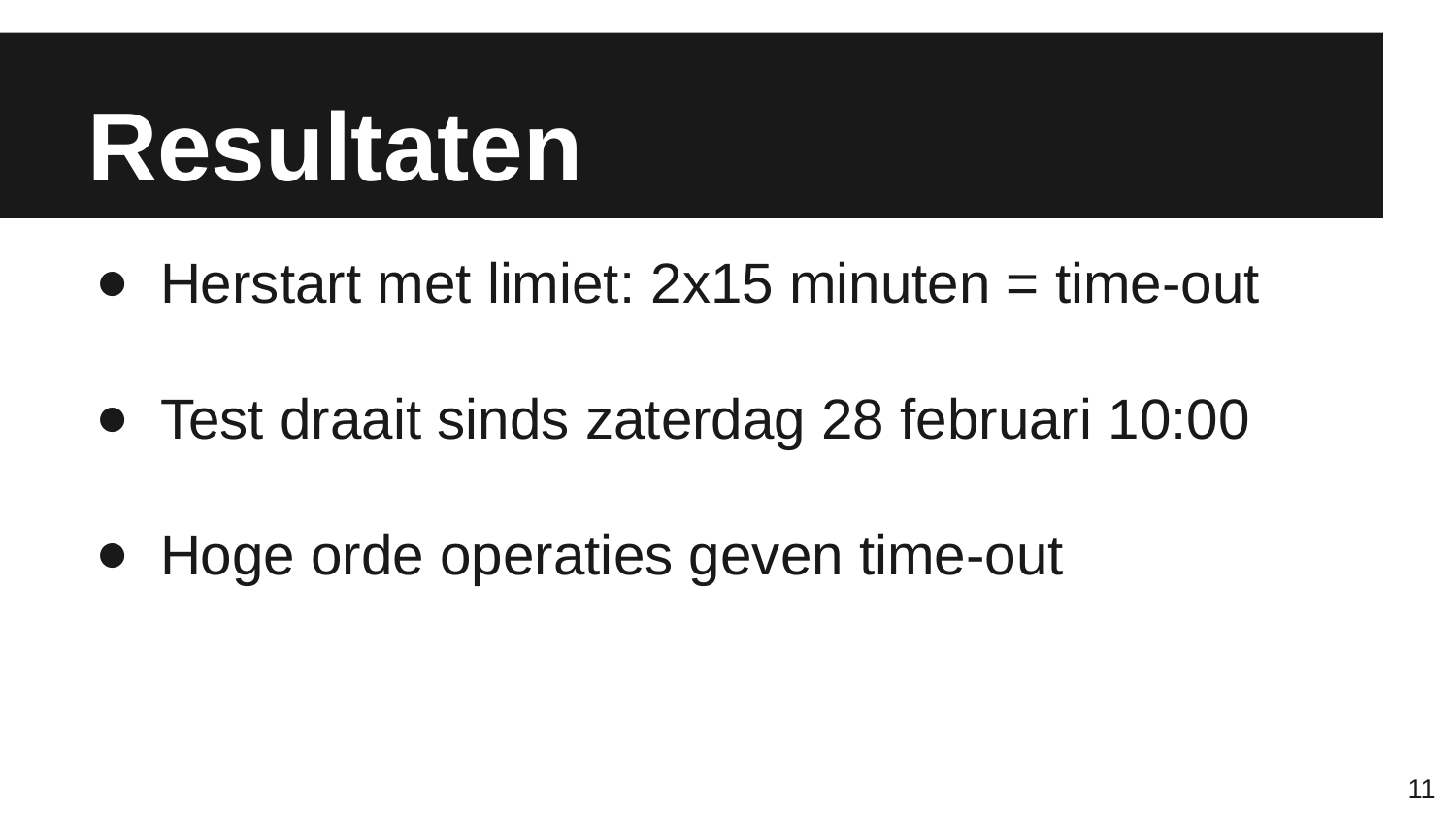

# Resultaten
Herstart met limiet: 2x15 minuten = time-out

Test draait sinds zaterdag 28 februari 10:00

Hoge orde operaties geven time-out
11